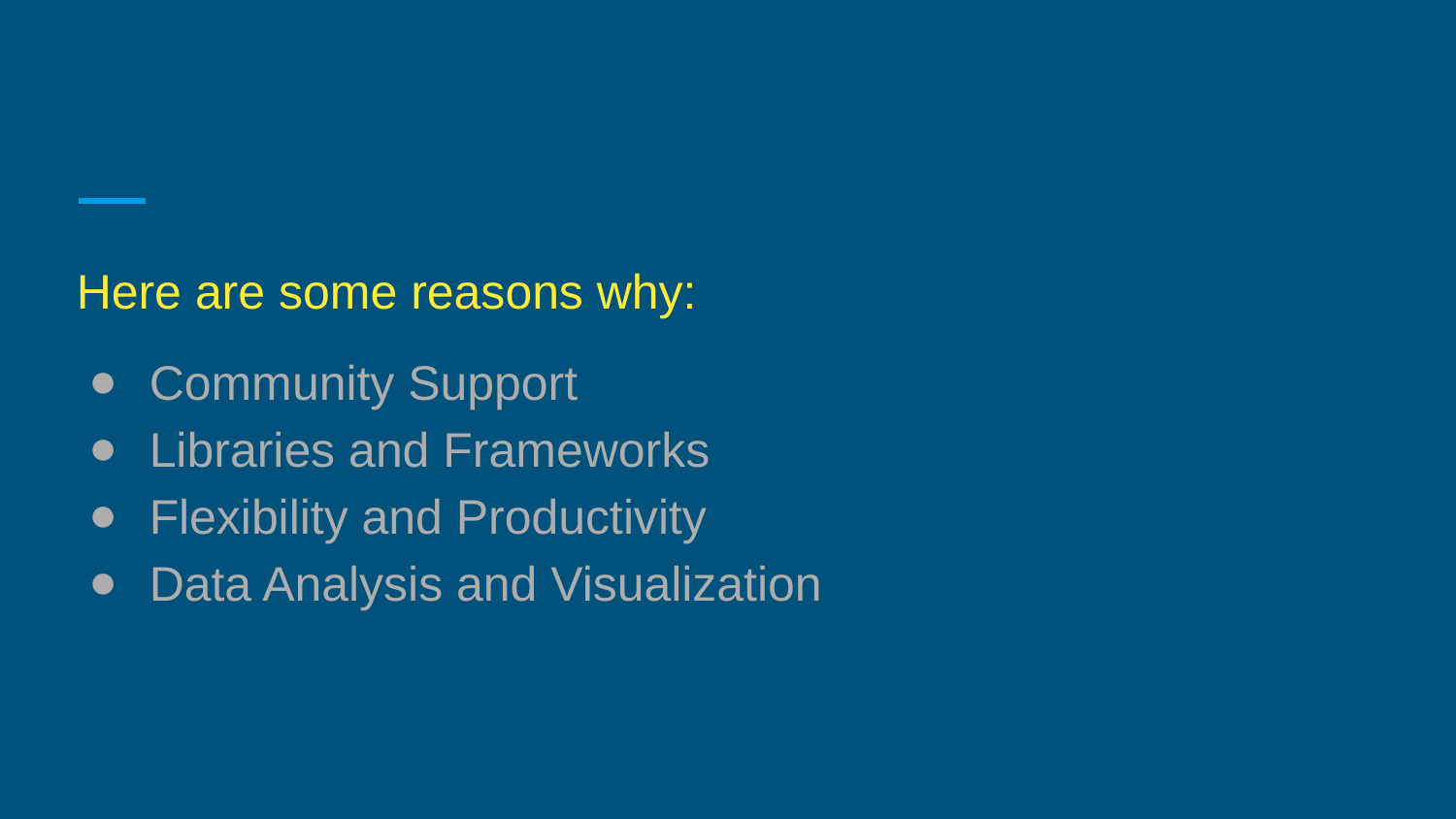

#
Here are some reasons why:
Community Support
Libraries and Frameworks
Flexibility and Productivity
Data Analysis and Visualization